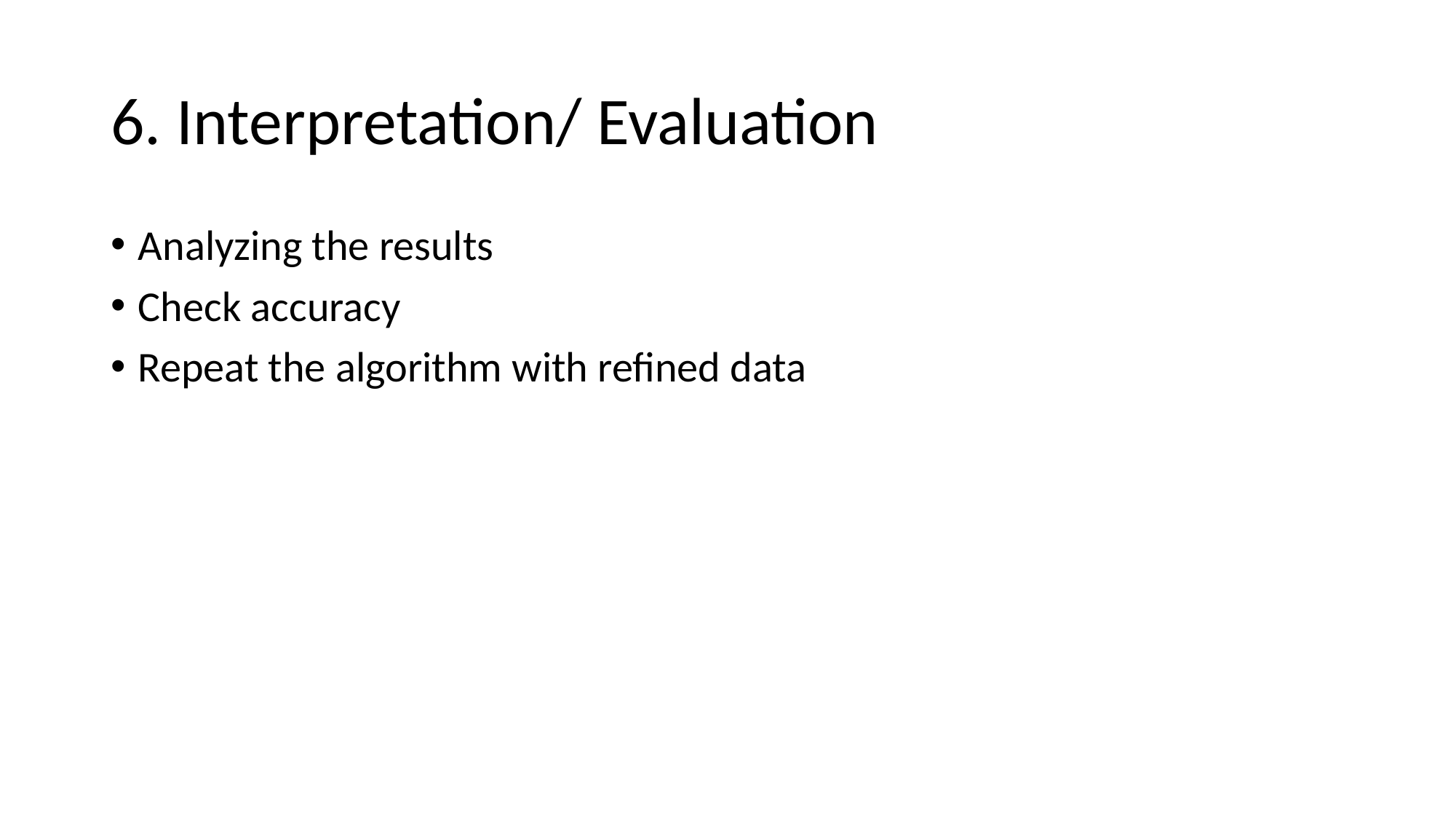

# 6. Interpretation/ Evaluation
Analyzing the results
Check accuracy
Repeat the algorithm with refined data